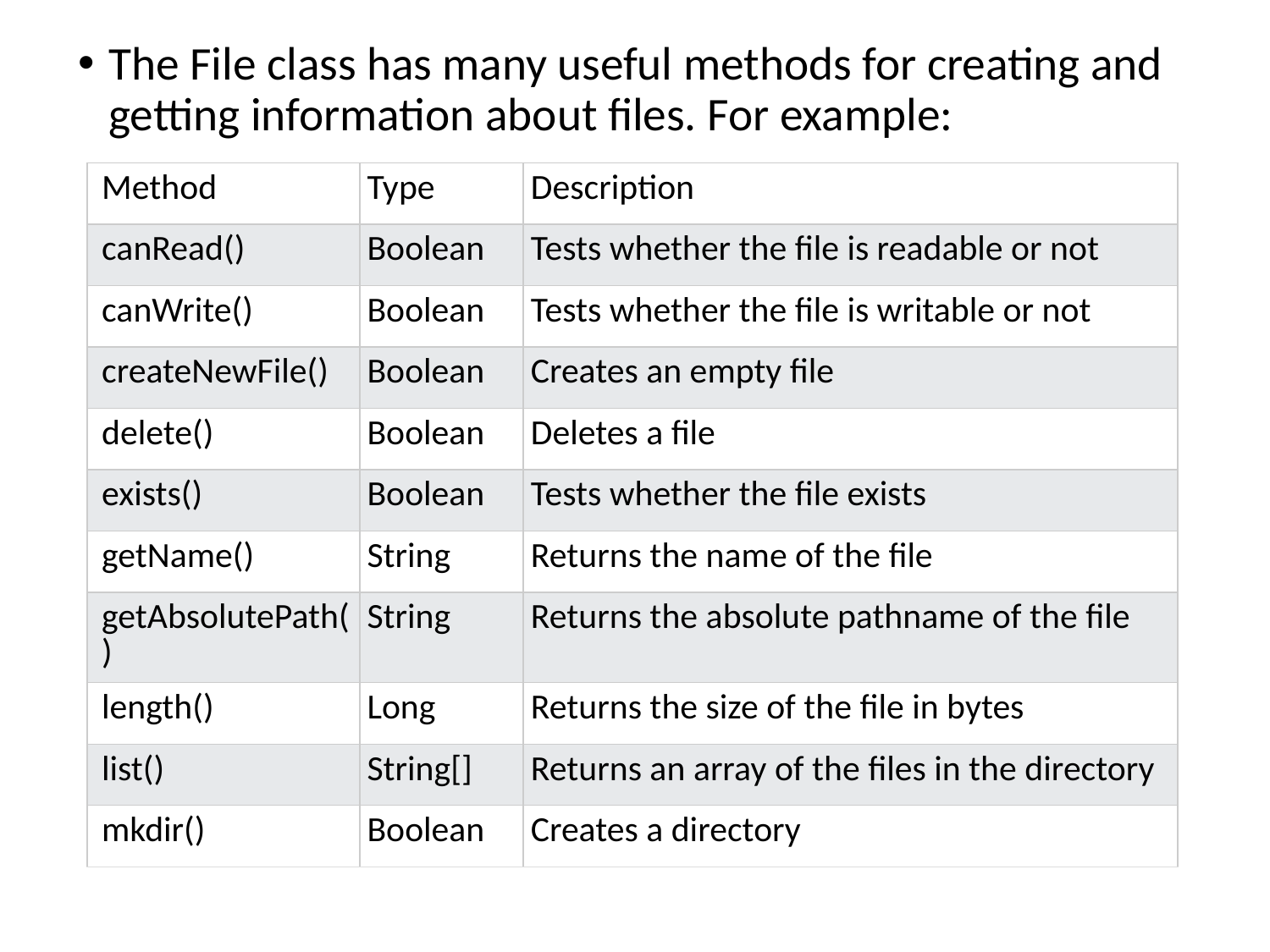

The File class has many useful methods for creating and getting information about files. For example:

| Method | Type | Description |
| --- | --- | --- |
| canRead() | Boolean | Tests whether the file is readable or not |
| canWrite() | Boolean | Tests whether the file is writable or not |
| createNewFile() | Boolean | Creates an empty file |
| delete() | Boolean | Deletes a file |
| exists() | Boolean | Tests whether the file exists |
| getName() | String | Returns the name of the file |
| getAbsolutePath() | String | Returns the absolute pathname of the file |
| length() | Long | Returns the size of the file in bytes |
| list() | String[] | Returns an array of the files in the directory |
| mkdir() | Boolean | Creates a directory |